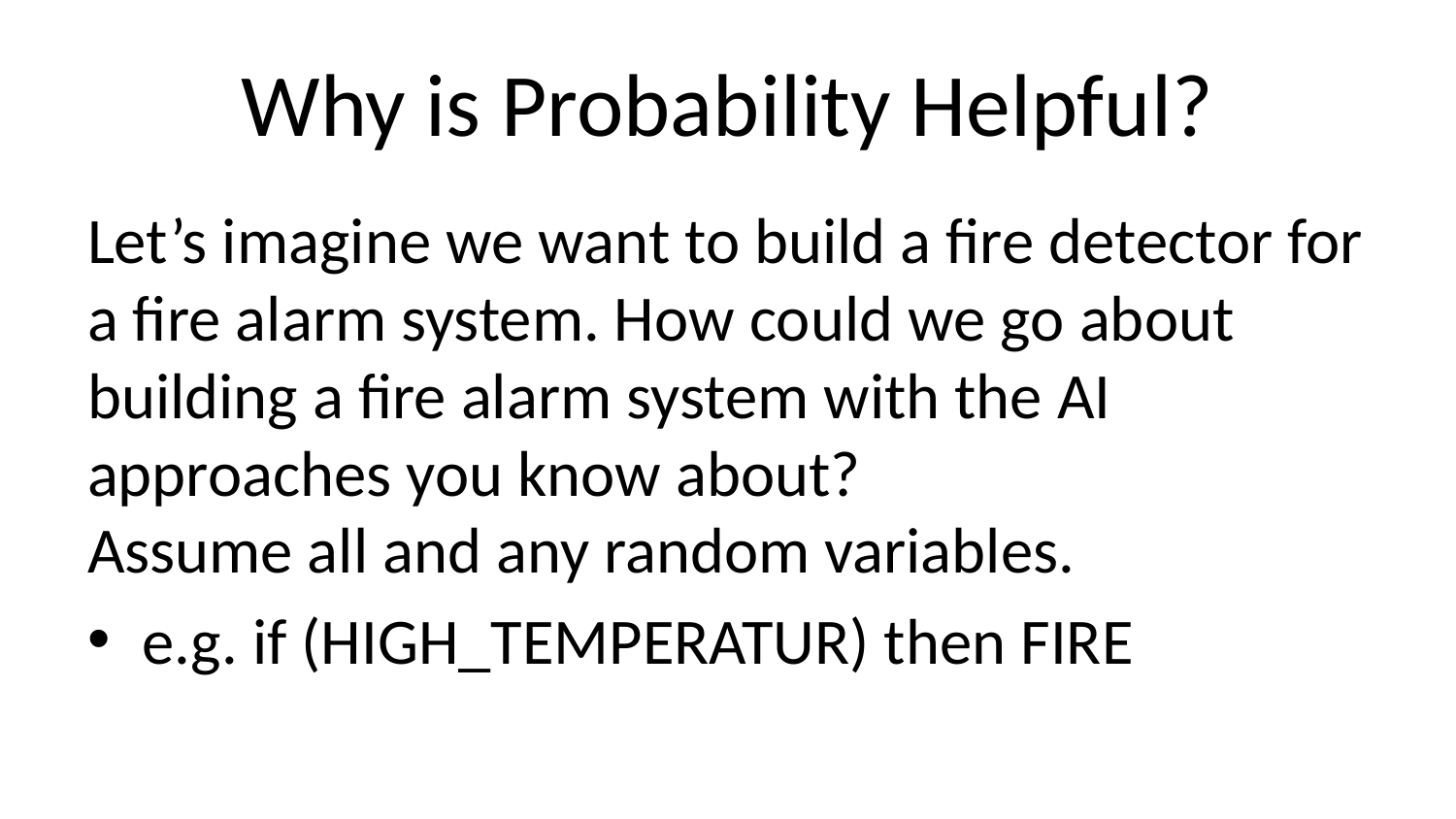

# Why is Probability Helpful?
Let’s imagine we want to build a fire detector for a fire alarm system. How could we go about building a fire alarm system with the AI approaches you know about?
Assume all and any random variables.
e.g. if (HIGH_TEMPERATUR) then FIRE